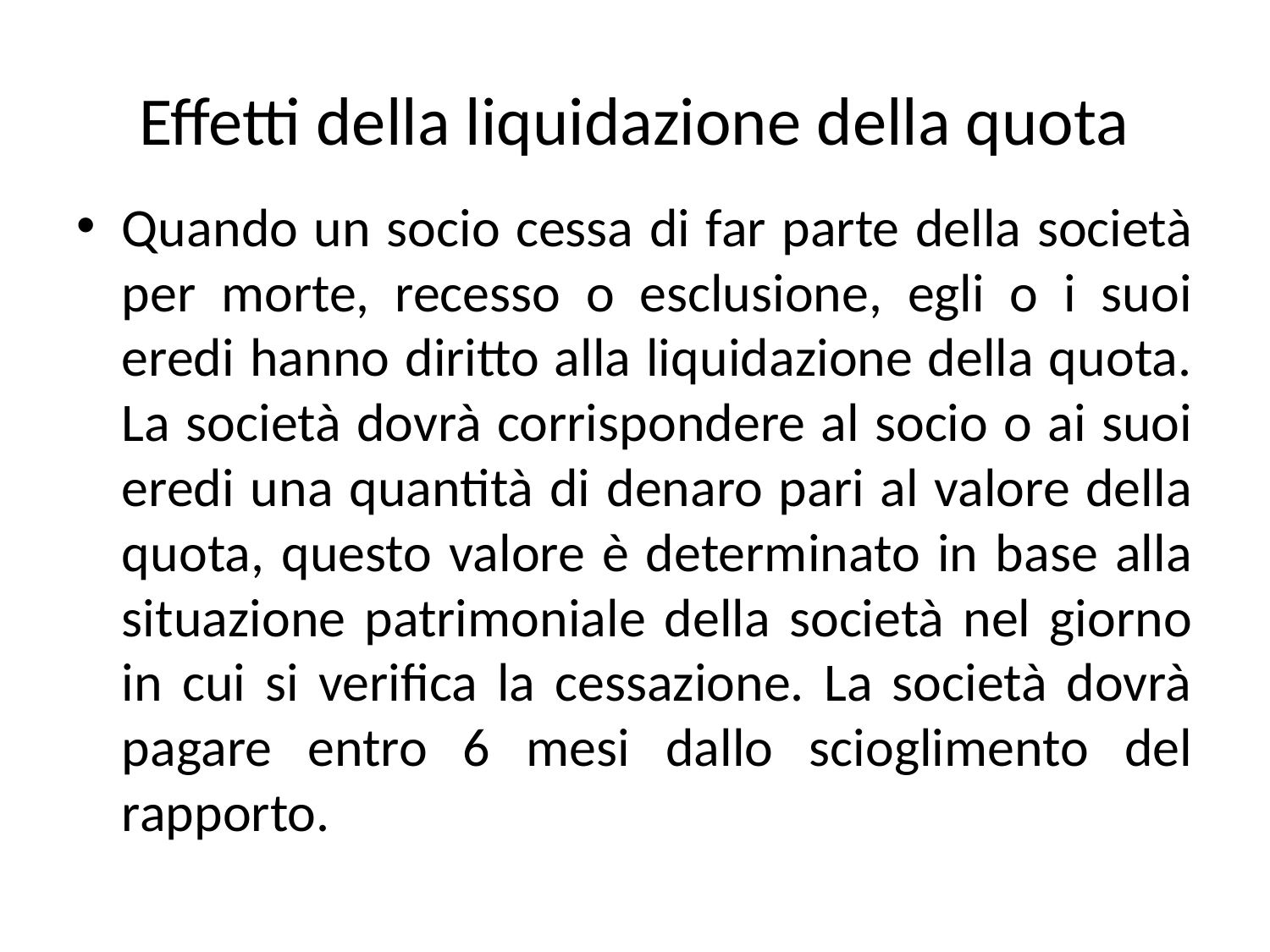

# Effetti della liquidazione della quota
Quando un socio cessa di far parte della società per morte, recesso o esclusione, egli o i suoi eredi hanno diritto alla liquidazione della quota. La società dovrà corrispondere al socio o ai suoi eredi una quantità di denaro pari al valore della quota, questo valore è determinato in base alla situazione patrimoniale della società nel giorno in cui si verifica la cessazione. La società dovrà pagare entro 6 mesi dallo scioglimento del rapporto.